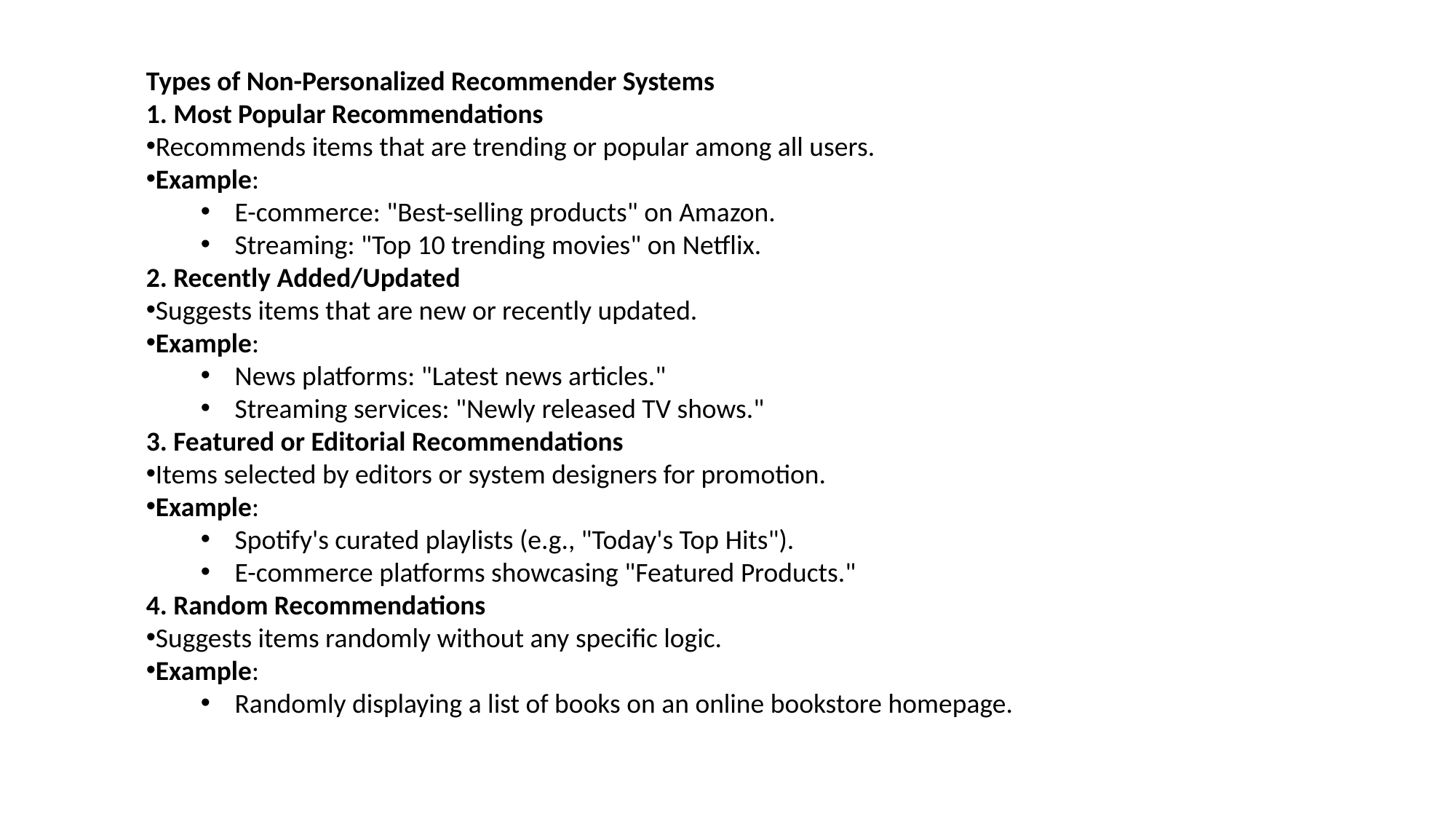

Types of Non-Personalized Recommender Systems
1. Most Popular Recommendations
Recommends items that are trending or popular among all users.
Example:
E-commerce: "Best-selling products" on Amazon.
Streaming: "Top 10 trending movies" on Netflix.
2. Recently Added/Updated
Suggests items that are new or recently updated.
Example:
News platforms: "Latest news articles."
Streaming services: "Newly released TV shows."
3. Featured or Editorial Recommendations
Items selected by editors or system designers for promotion.
Example:
Spotify's curated playlists (e.g., "Today's Top Hits").
E-commerce platforms showcasing "Featured Products."
4. Random Recommendations
Suggests items randomly without any specific logic.
Example:
Randomly displaying a list of books on an online bookstore homepage.